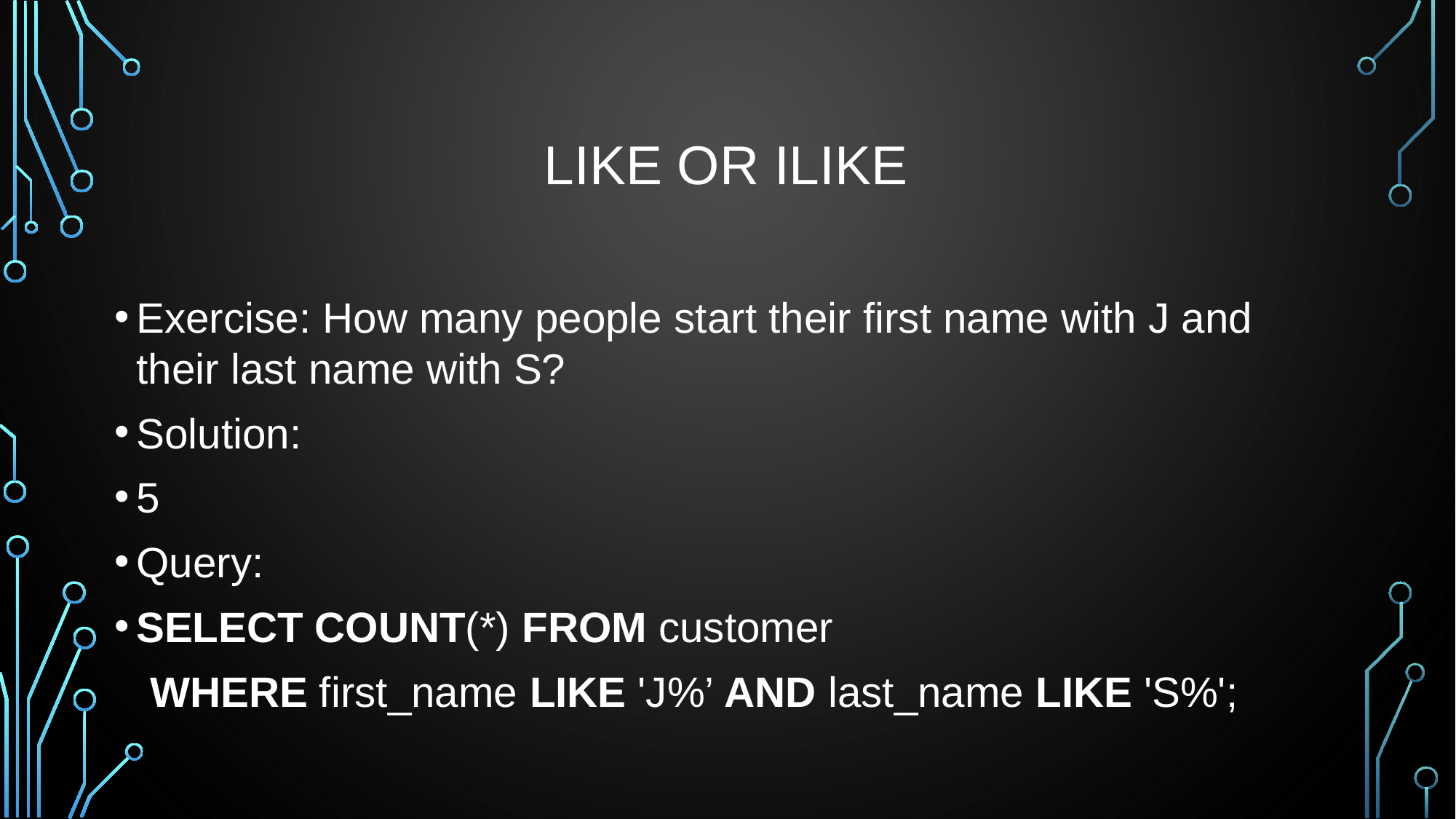

# LIKE or ILIKE
Exercise: How many people start their first name with J and their last name with S?
Solution:
5
Query:
SELECT COUNT(*) FROM customer
   WHERE first_name LIKE 'J%’ AND last_name LIKE 'S%';